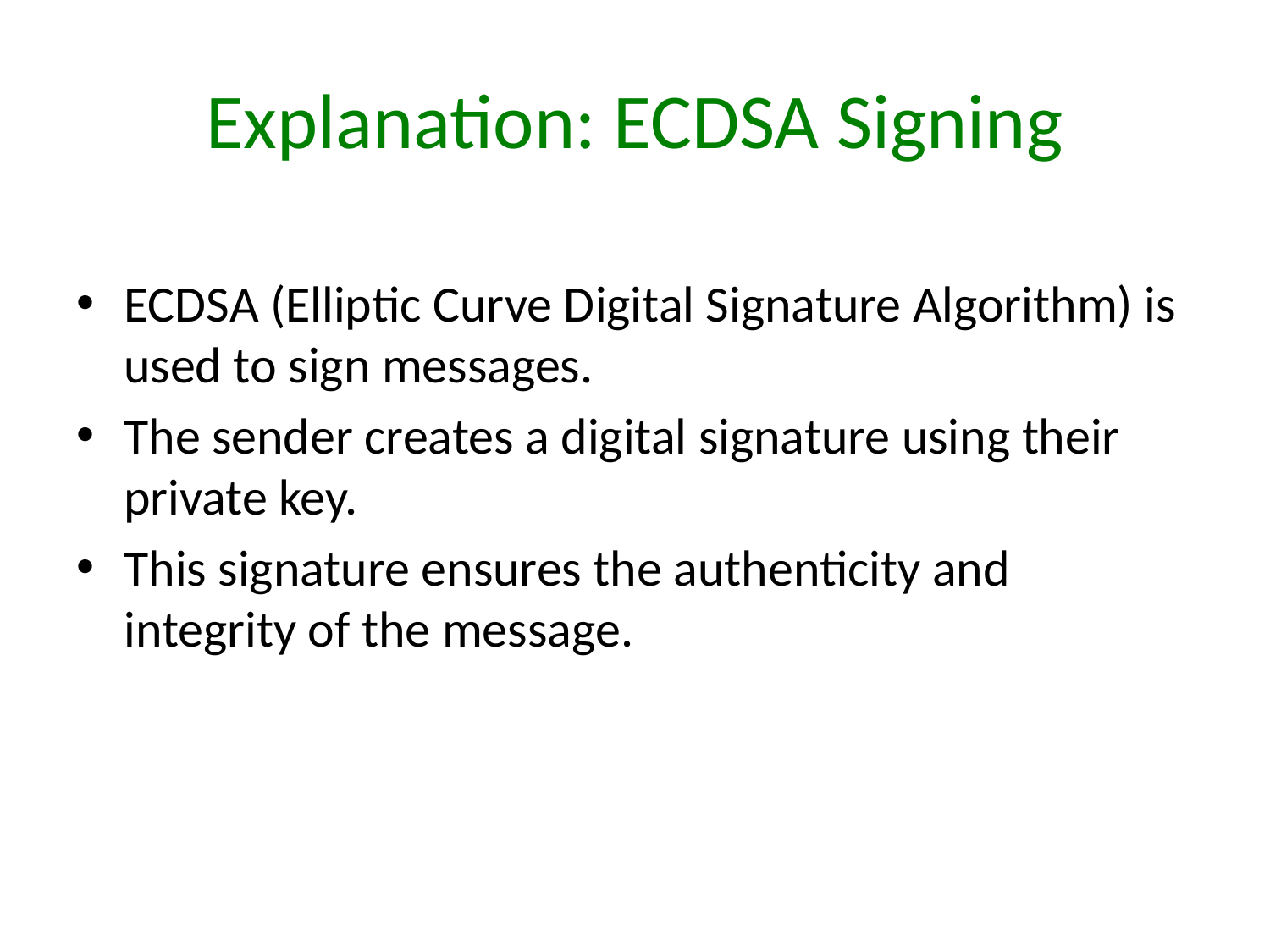

# Explanation: ECDSA Signing

ECDSA (Elliptic Curve Digital Signature Algorithm) is used to sign messages.
The sender creates a digital signature using their private key.
This signature ensures the authenticity and integrity of the message.